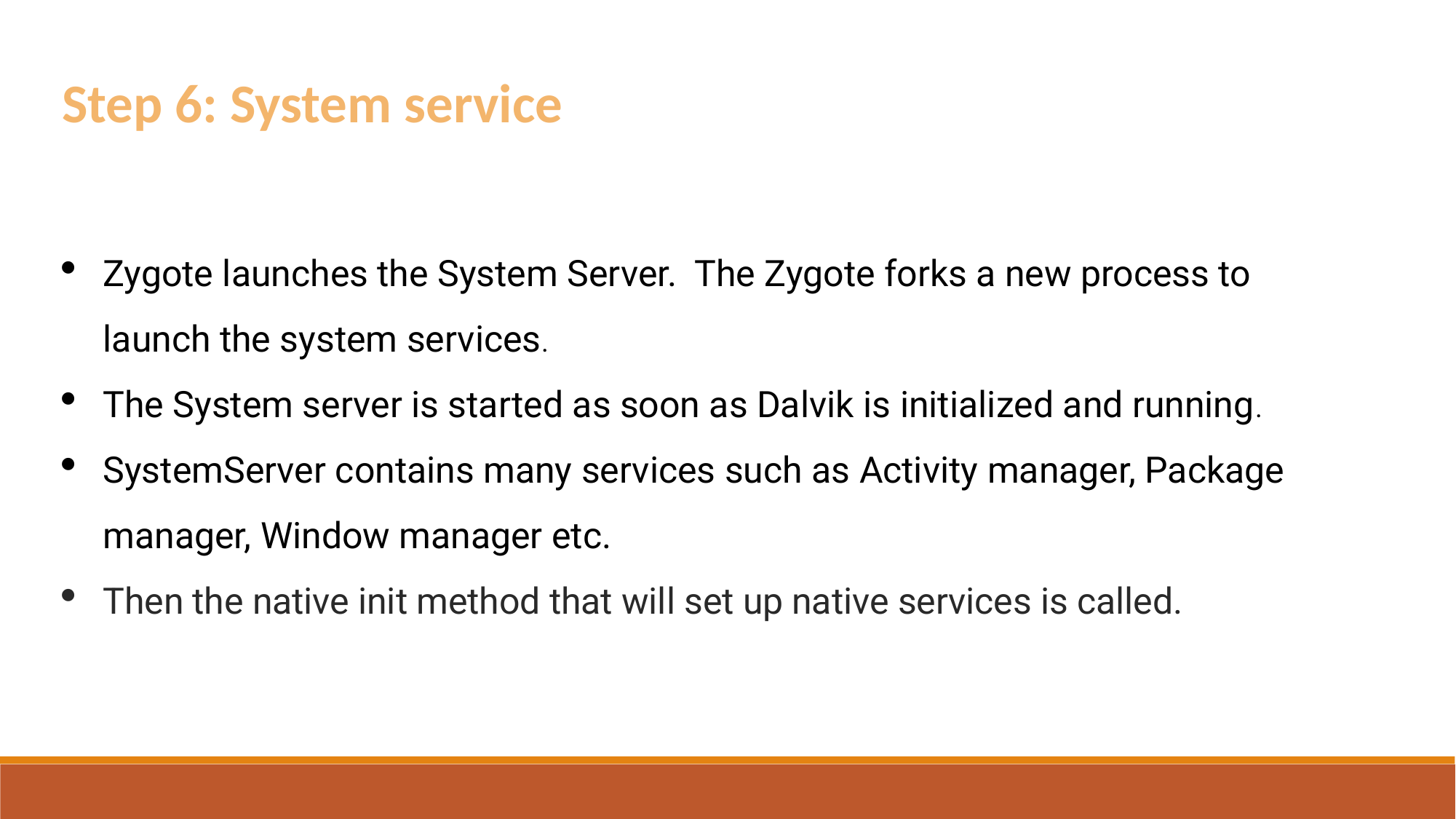

Step 6: System service

Zygote launches the System Server.  The Zygote forks a new process to launch the system services.
The System server is started as soon as Dalvik is initialized and running.
SystemServer contains many services such as Activity manager, Package manager, Window manager etc.
Then the native init method that will set up native services is called.